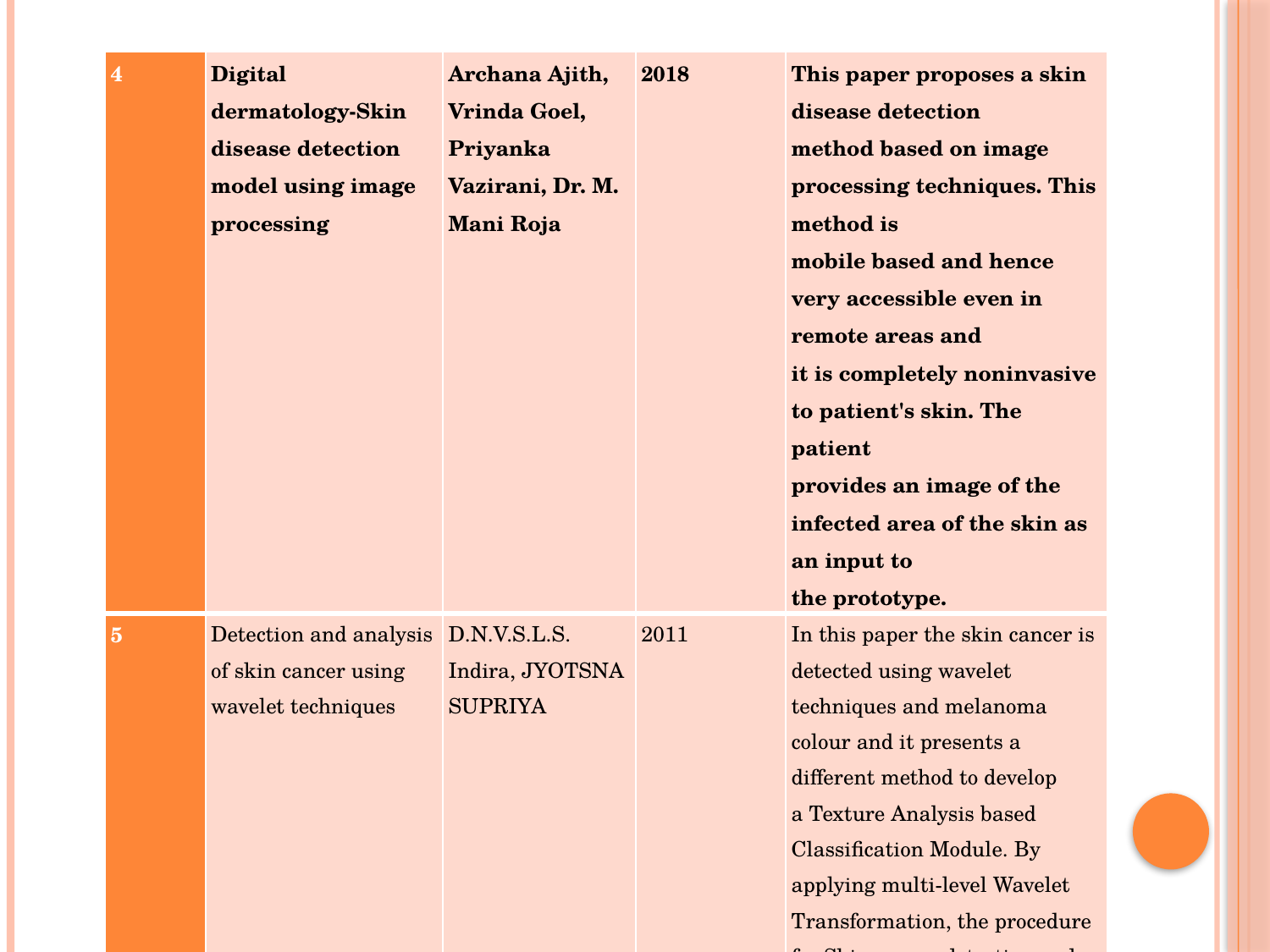

| 4 | Digital dermatology-Skin disease detection model using image processing | Archana Ajith, Vrinda Goel, Priyanka Vazirani, Dr. M. Mani Roja | 2018 | This paper proposes a skin disease detection method based on image processing techniques. This method is mobile based and hence very accessible even in remote areas and it is completely noninvasive to patient's skin. The patient provides an image of the infected area of the skin as an input to the prototype. |
| --- | --- | --- | --- | --- |
| 5 | Detection and analysis of skin cancer using wavelet techniques | D.N.V.S.L.S. Indira, JYOTSNA SUPRIYA | 2011 | In this paper the skin cancer is detected using wavelet techniques and melanoma colour and it presents a different method to develop a Texture Analysis based Classification Module. By applying multi-level Wavelet Transformation, the procedure for Skin cancer detection and analysis was developed. |